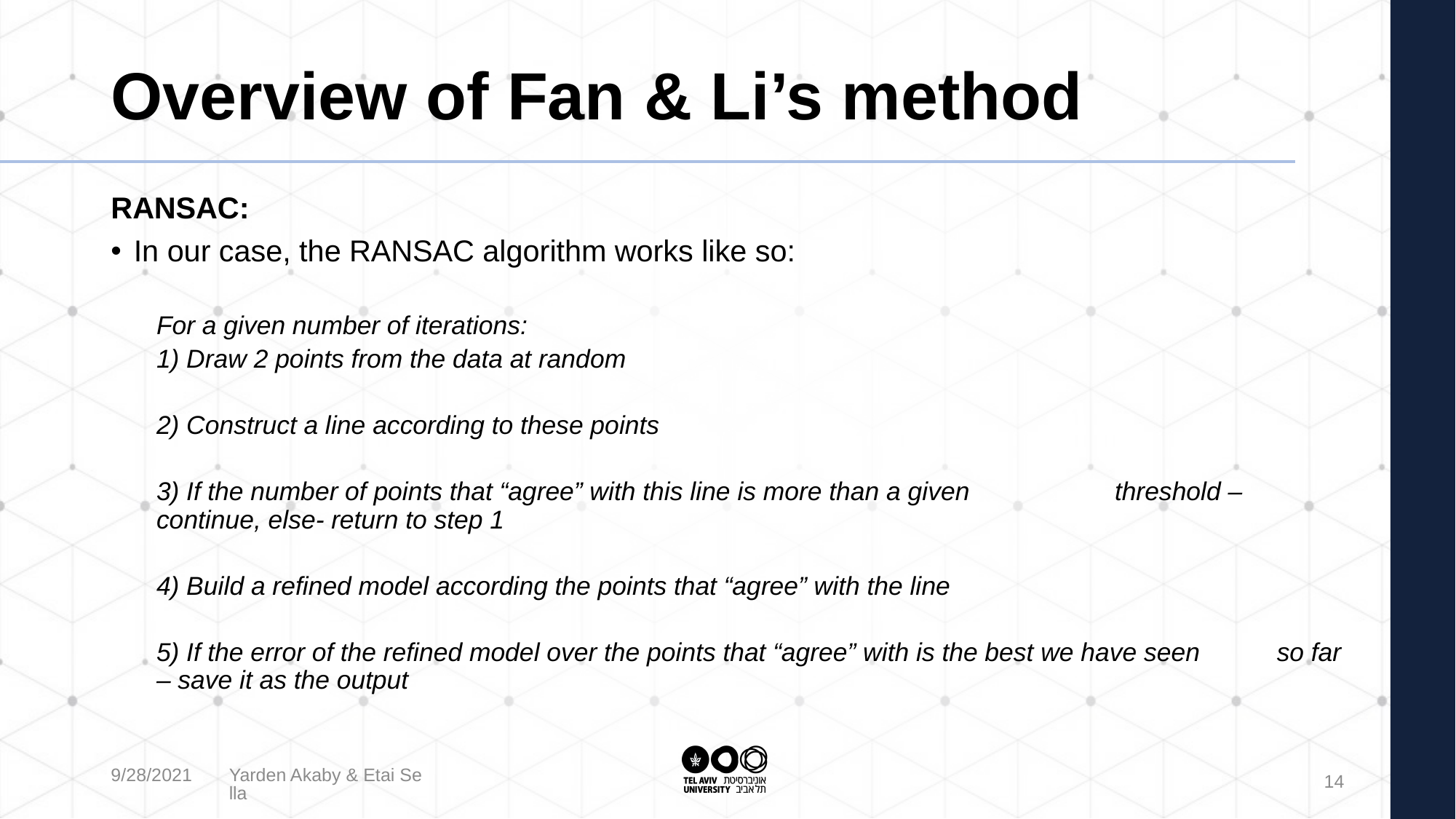

# Overview of Fan & Li’s method
RANSAC:
In our case, the RANSAC algorithm works like so:

For a given number of iterations:
	1) Draw 2 points from the data at random

	2) Construct a line according to these points

	3) If the number of points that “agree” with this line is more than a given 		     	    threshold – continue, else- return to step 1

	4) Build a refined model according the points that “agree” with the line

	5) If the error of the refined model over the points that “agree” with is the best we have seen    	     so far – save it as the output

9/28/2021
Yarden Akaby & Etai Sella
14